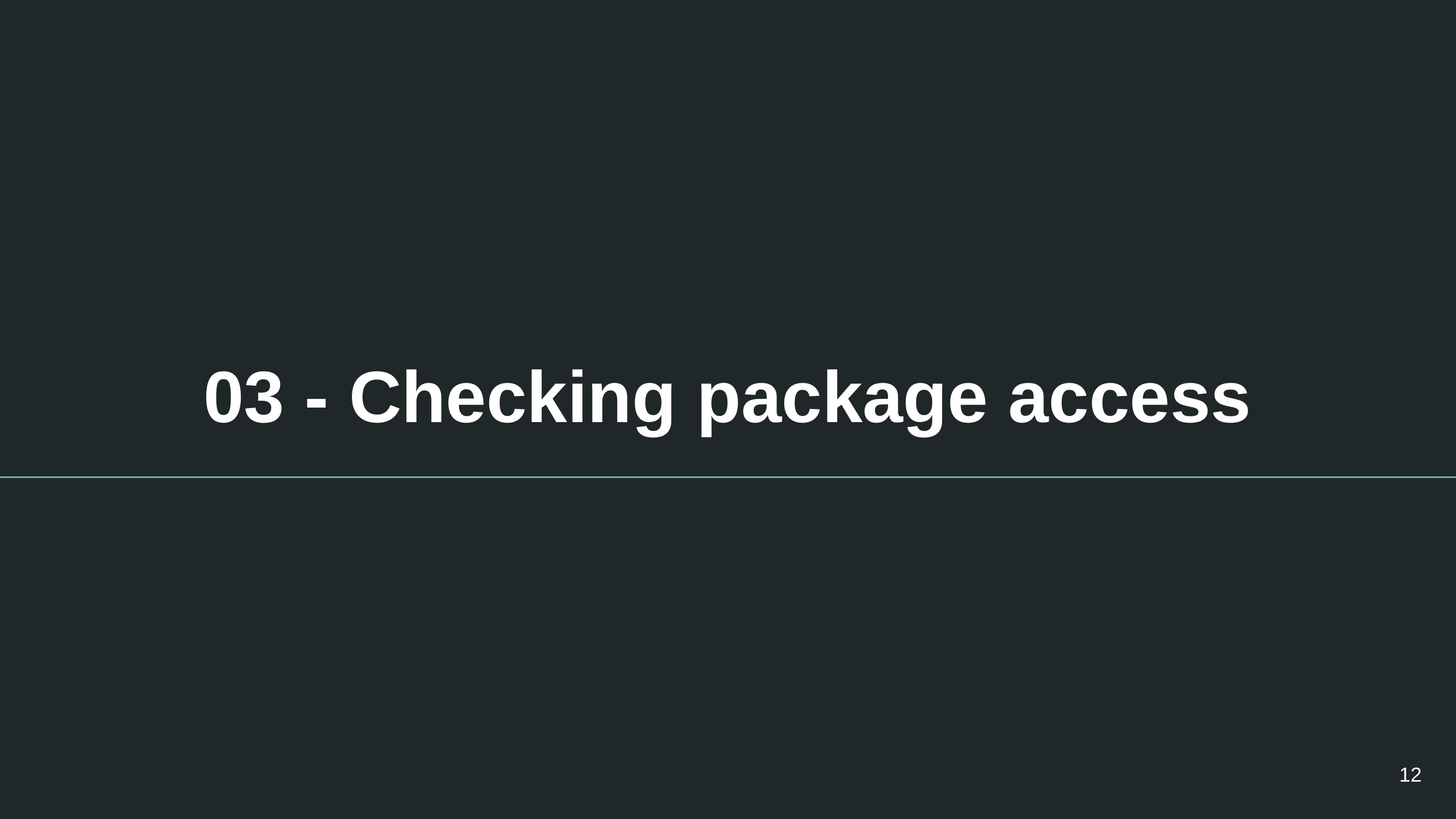

# 03 - Checking package access
12